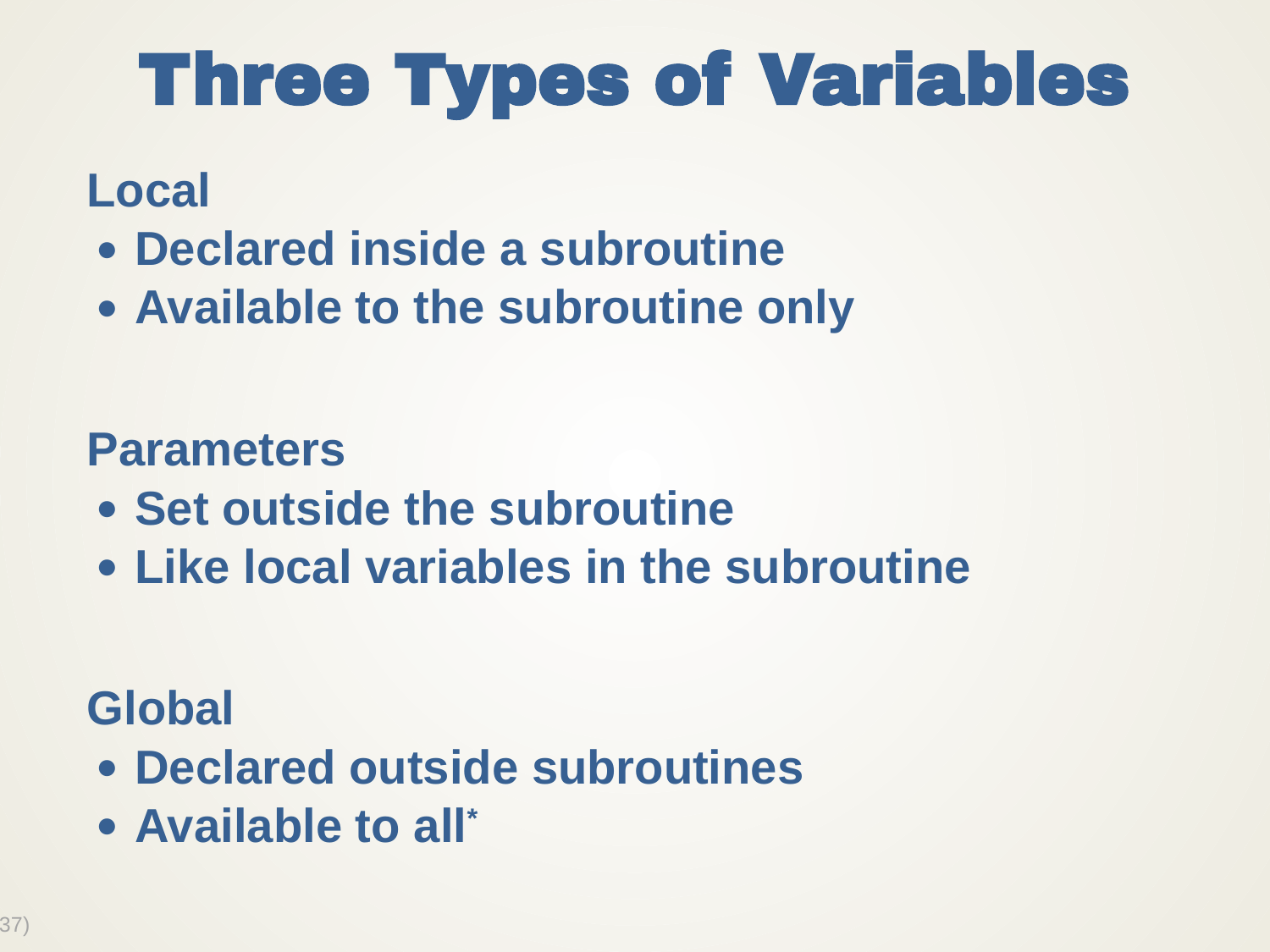

# Three Types of Variables
Local
Declared inside a subroutine
Available to the subroutine only

Parameters
Set outside the subroutine
Like local variables in the subroutine

Global
Declared outside subroutines
Available to all*